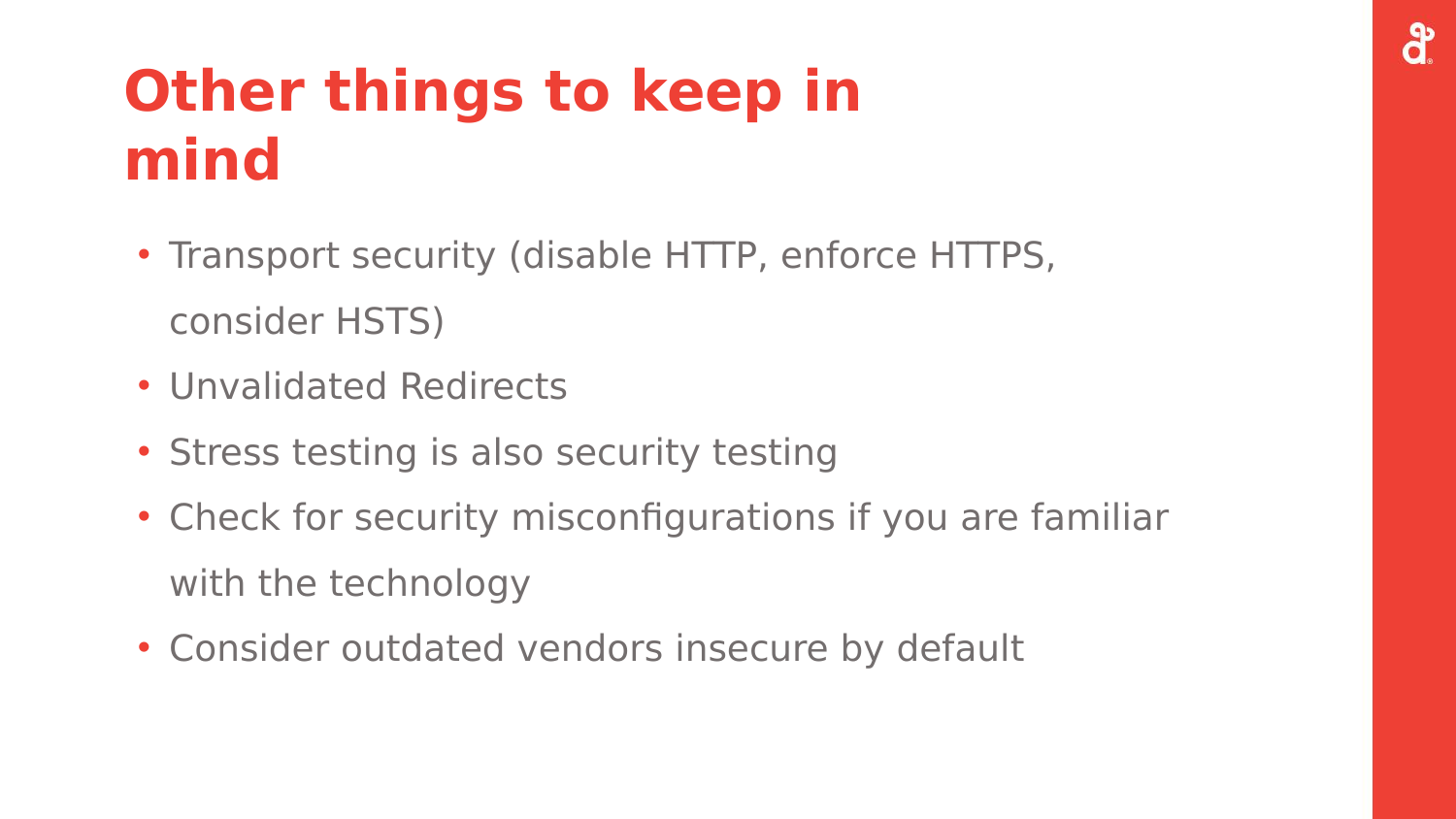

# Other things to keep in mind
Transport security (disable HTTP, enforce HTTPS, consider HSTS)
Unvalidated Redirects
Stress testing is also security testing
Check for security misconfigurations if you are familiar with the technology
Consider outdated vendors insecure by default